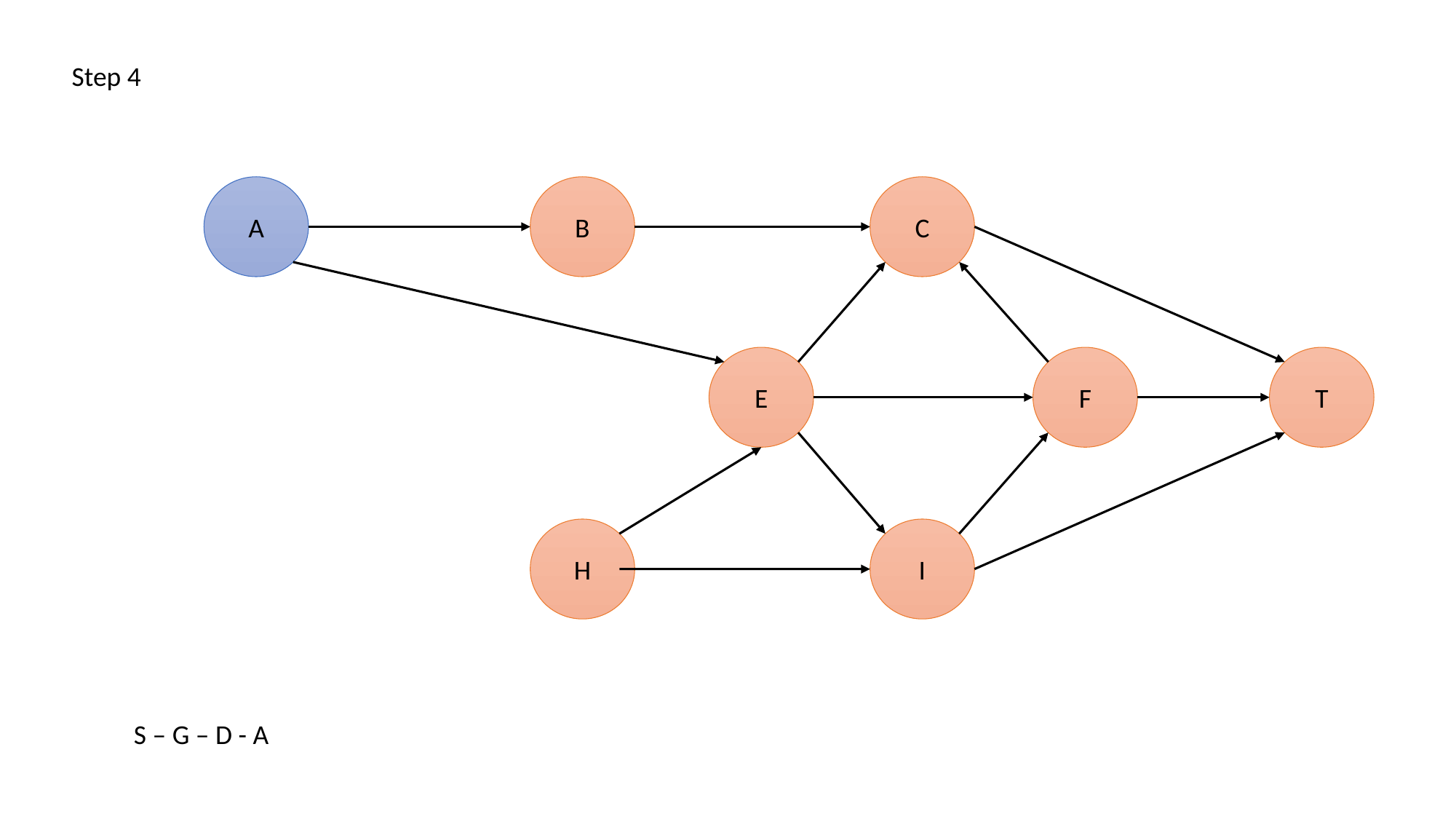

Step 4
B
C
A
E
F
T
I
H
S – G – D - A